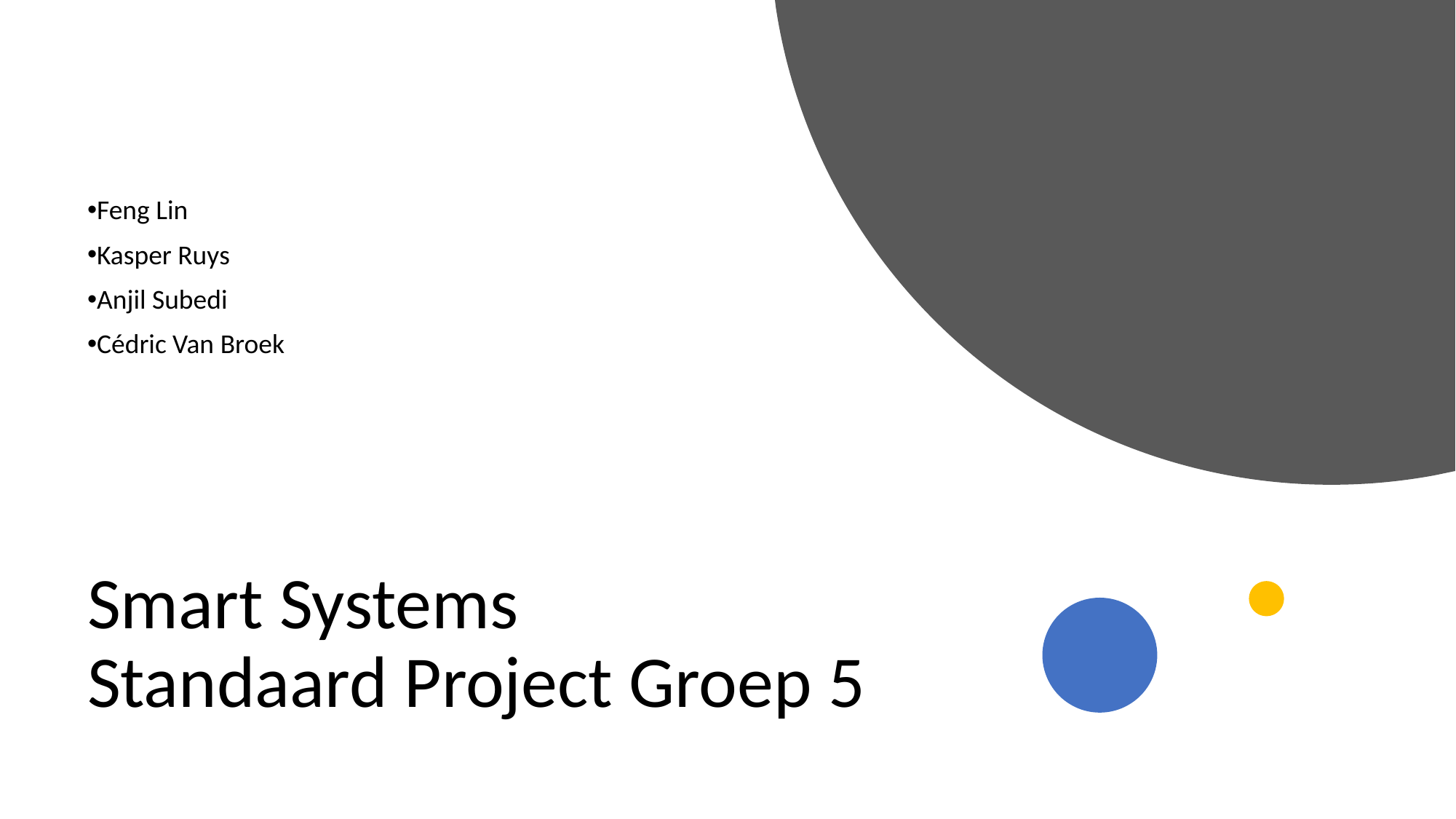

Feng Lin
Kasper Ruys
Anjil Subedi
Cédric Van Broek
# Smart Systems Standaard Project Groep 5